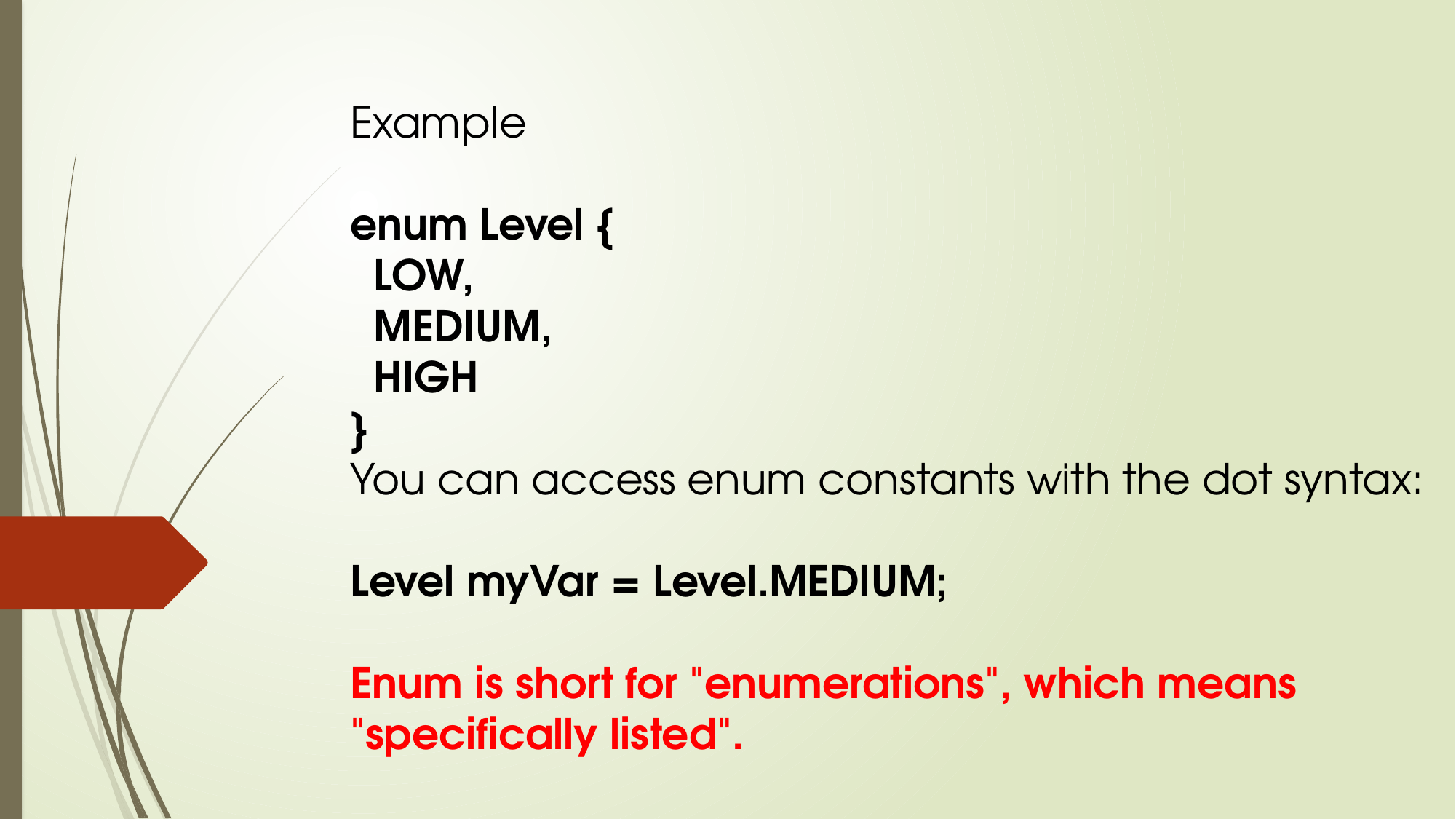

Example

enum Level {
  LOW,
  MEDIUM,
  HIGH
}
You can access enum constants with the dot syntax:

Level myVar = Level.MEDIUM;

Enum is short for "enumerations", which means "specifically listed".